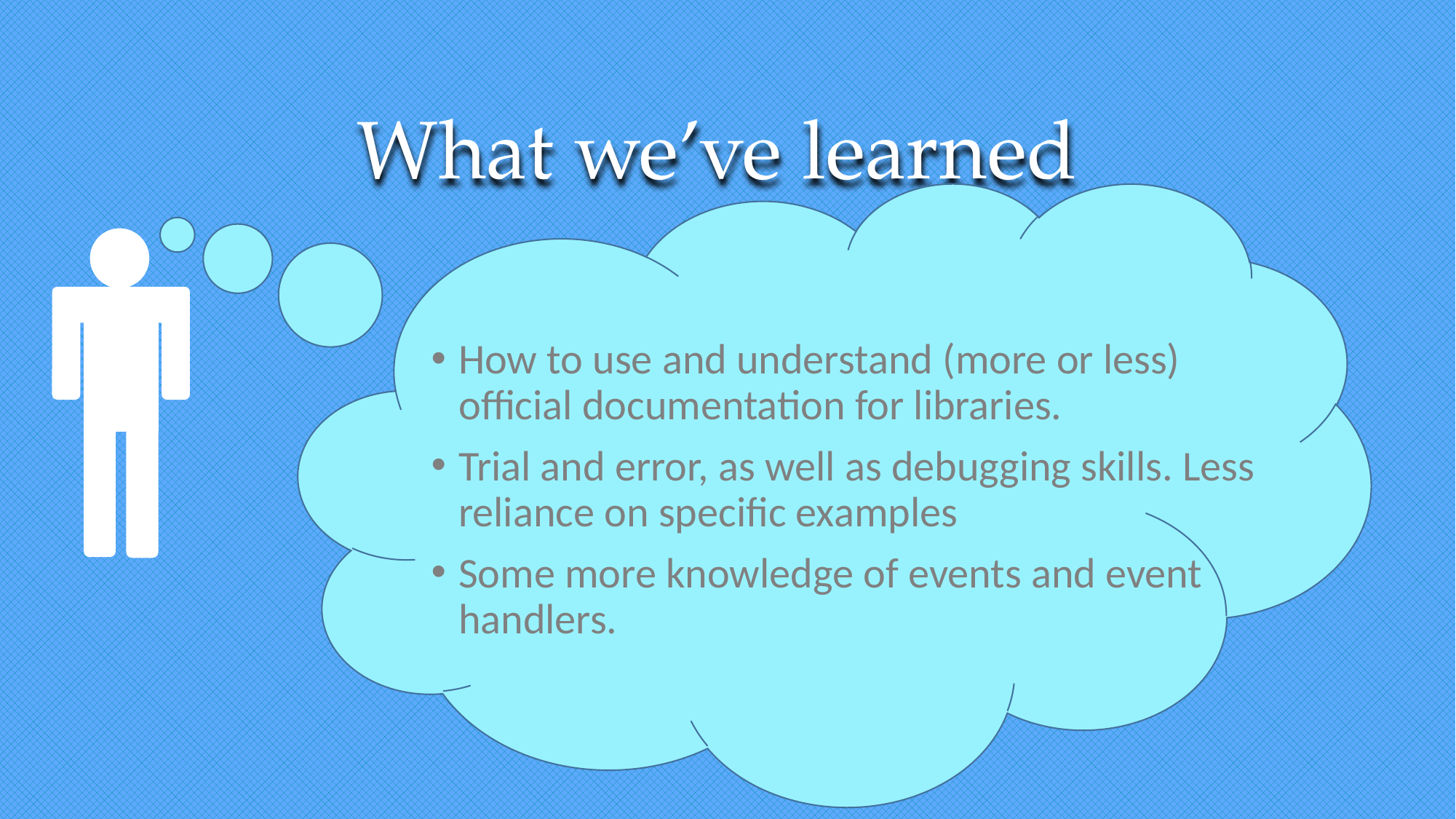

# What we’ve learned

How to use and understand (more or less) official documentation for libraries.
Trial and error, as well as debugging skills. Less reliance on specific examples
Some more knowledge of events and event handlers.